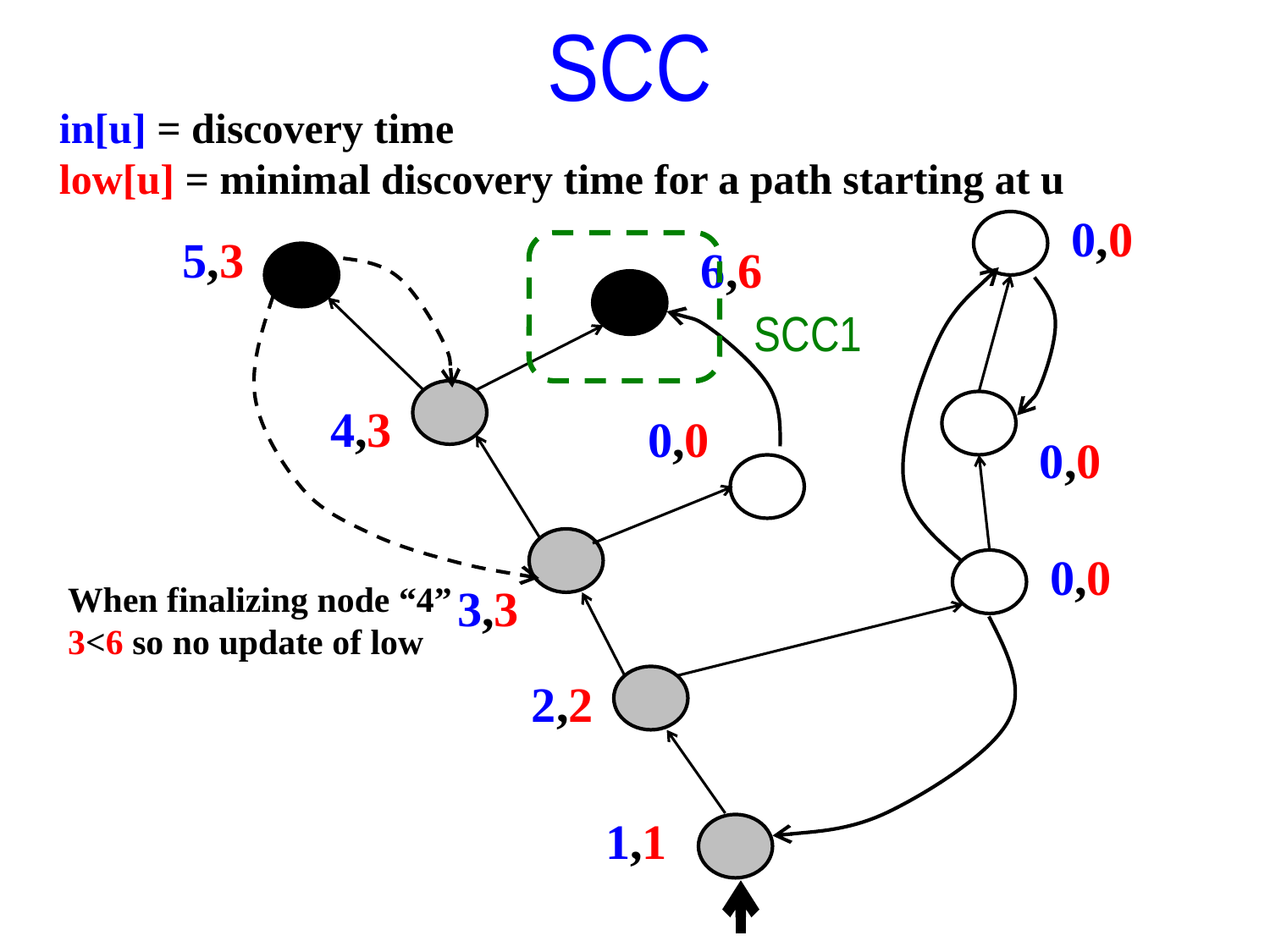

SCC
in[u] = discovery time
low[u] = minimal discovery time for a path starting at u

0,0

5,3

6,6

SCC1

4,3

0,0
0,0

0,0

When finalizing node “4”
3<6 so no update of low
3,3

2,2

1,1